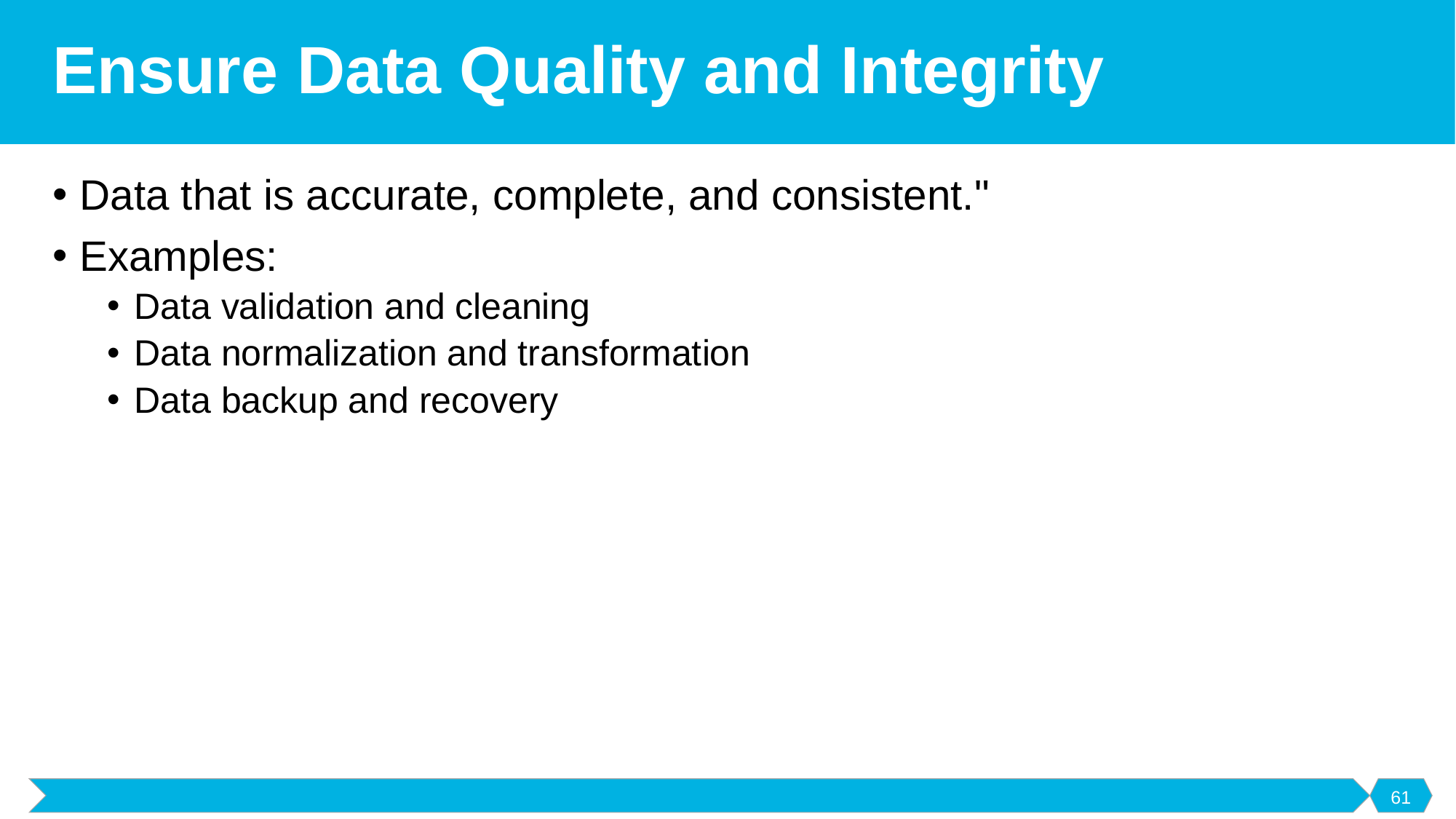

# Ensure Data Quality and Integrity
Data that is accurate, complete, and consistent."
Examples:
Data validation and cleaning
Data normalization and transformation
Data backup and recovery

61